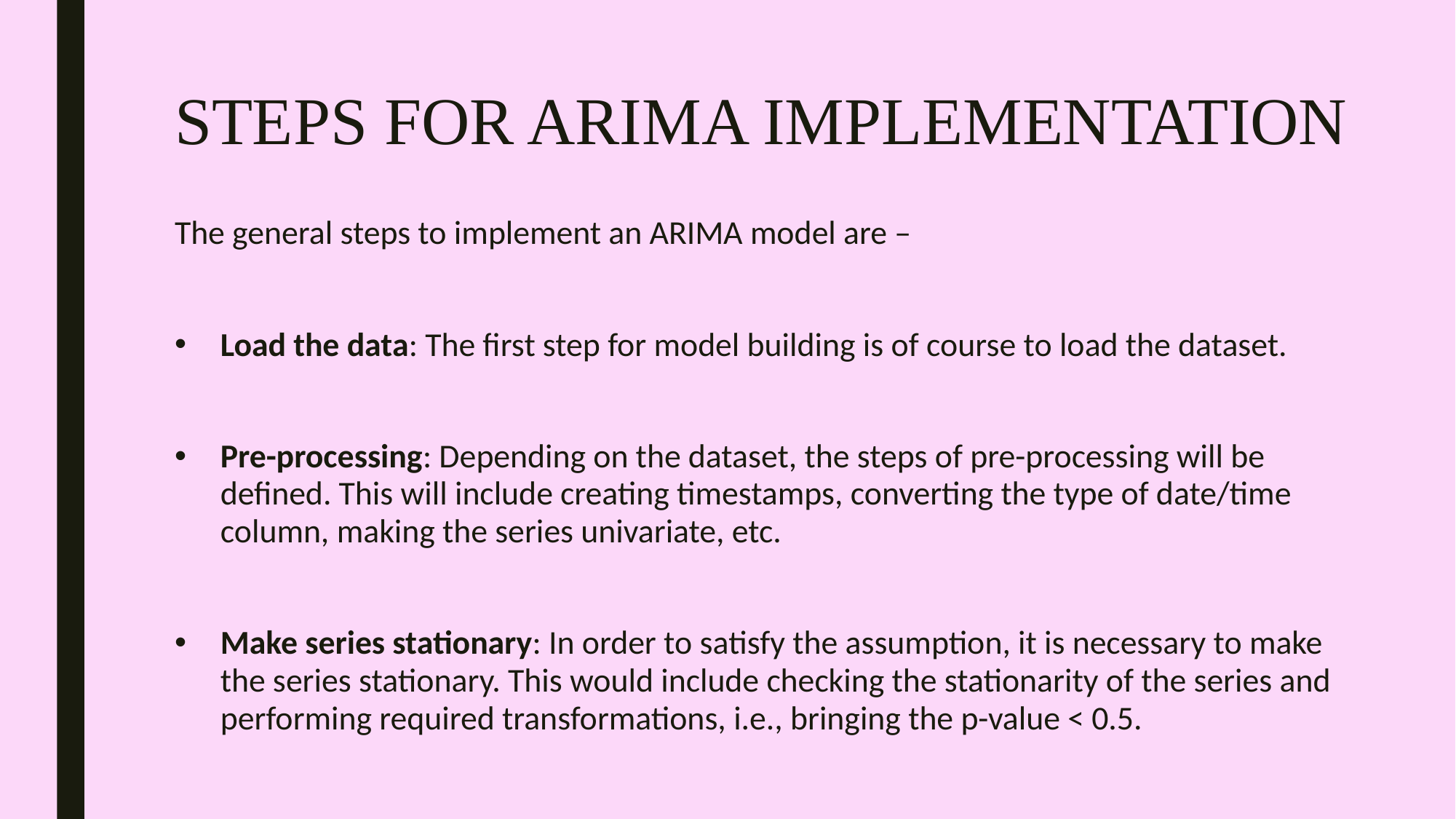

# STEPS FOR ARIMA IMPLEMENTATION
The general steps to implement an ARIMA model are –

Load the data: The first step for model building is of course to load the dataset.

Pre-processing: Depending on the dataset, the steps of pre-processing will be defined. This will include creating timestamps, converting the type of date/time column, making the series univariate, etc.

Make series stationary: In order to satisfy the assumption, it is necessary to make the series stationary. This would include checking the stationarity of the series and performing required transformations, i.e., bringing the p-value < 0.5.